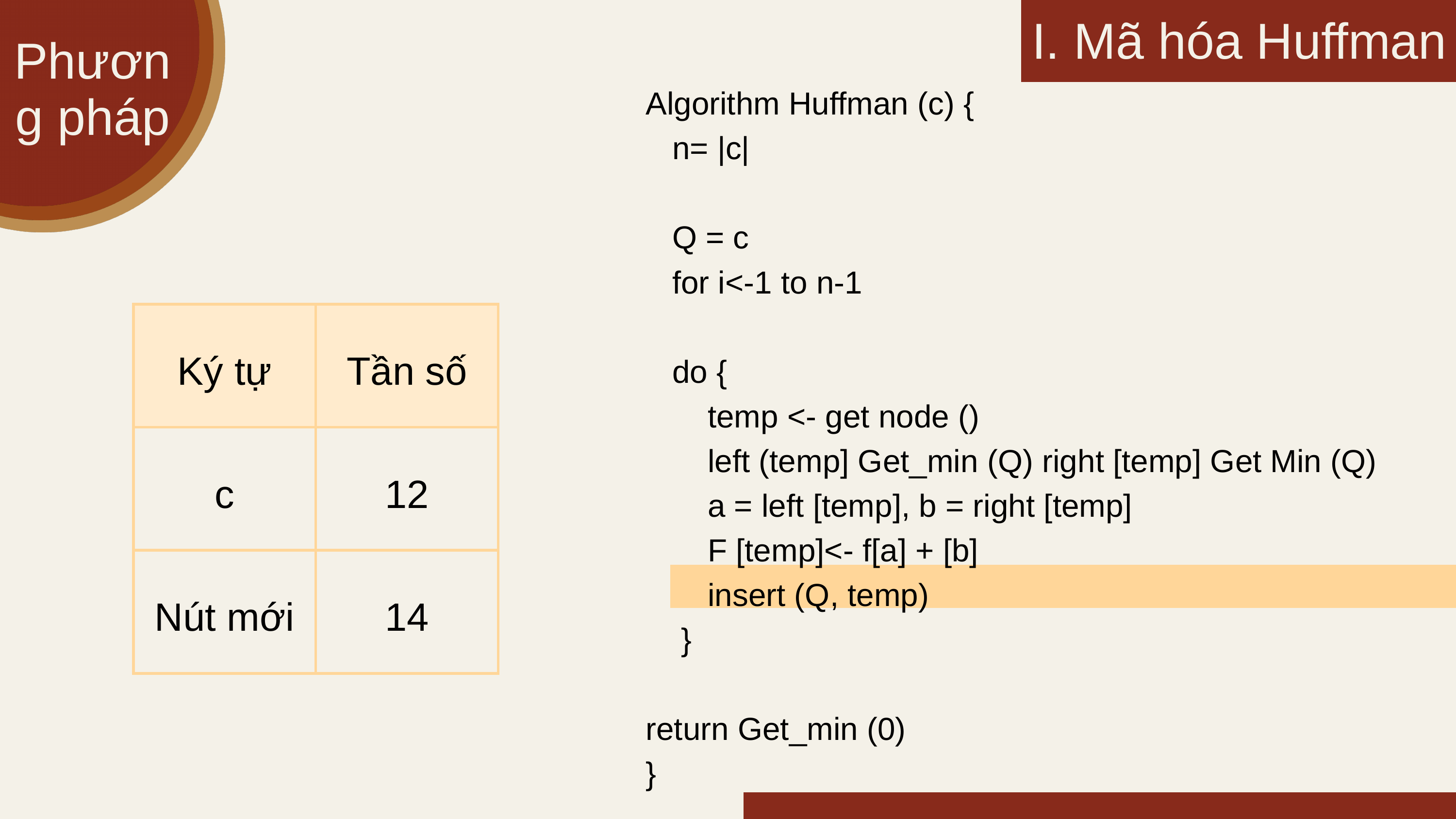

I. Mã hóa Huffman

Phương pháp
Algorithm Huffman (c) {
   n= |c|

   Q = c
   for i<-1 to n-1

   do {
       temp <- get node ()
       left (temp] Get_min (Q) right [temp] Get Min (Q)
       a = left [temp], b = right [temp]
       F [temp]<- f[a] + [b]
       insert (Q, temp)
    }

return Get_min (0)
}
| Ký tự | Tần số |
| --- | --- |
| c | 12 |
| Nút mới | 14 |